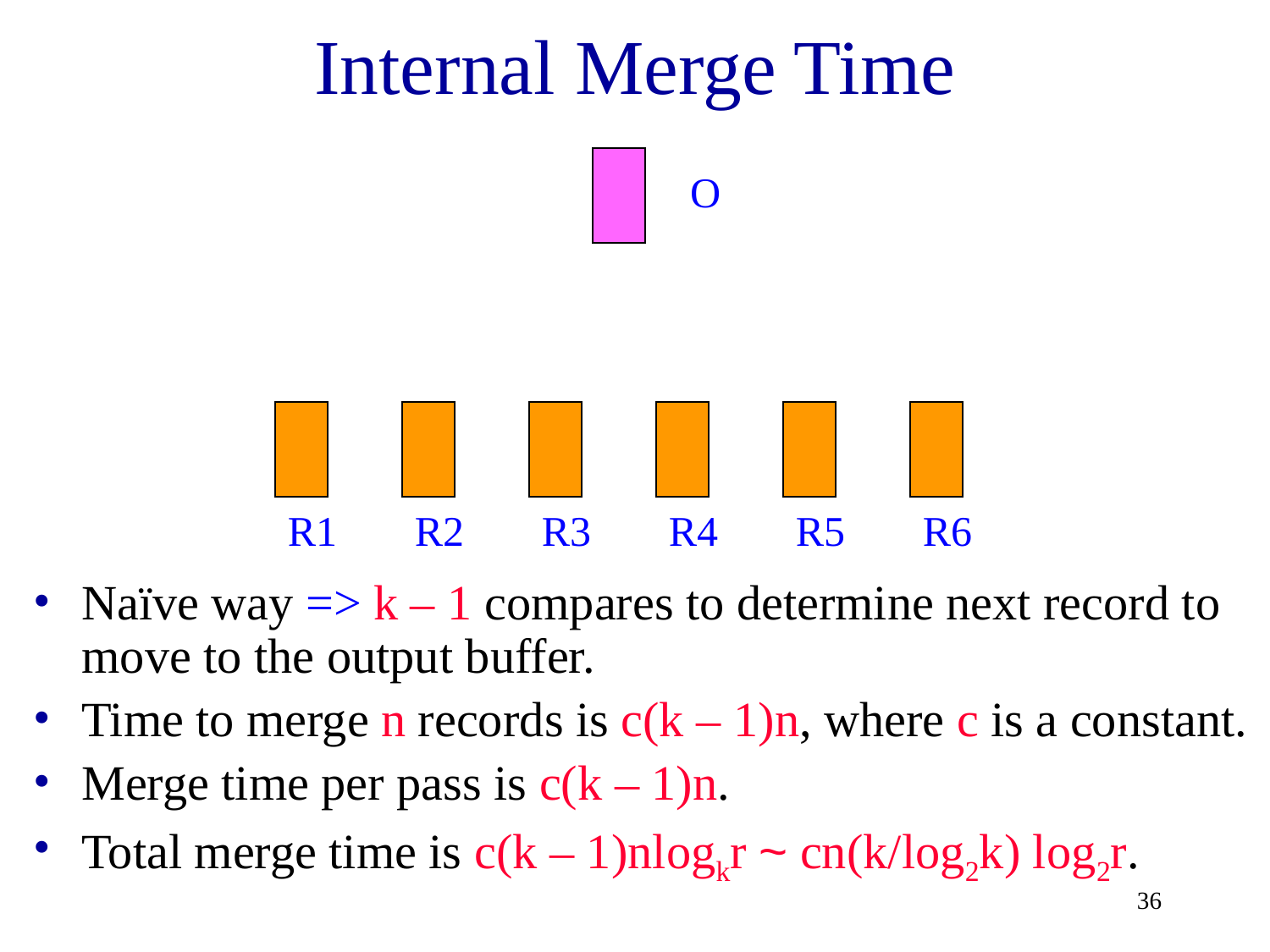

# Internal Merge Time

O

R1

R2

R3

R4

R5

R6
Naïve way => k – 1 compares to determine next record to move to the output buffer.
Time to merge n records is c(k – 1)n, where c is a constant.
Merge time per pass is c(k – 1)n.
Total merge time is c(k – 1)nlogkr ~ cn(k/log2k) log2r.
36